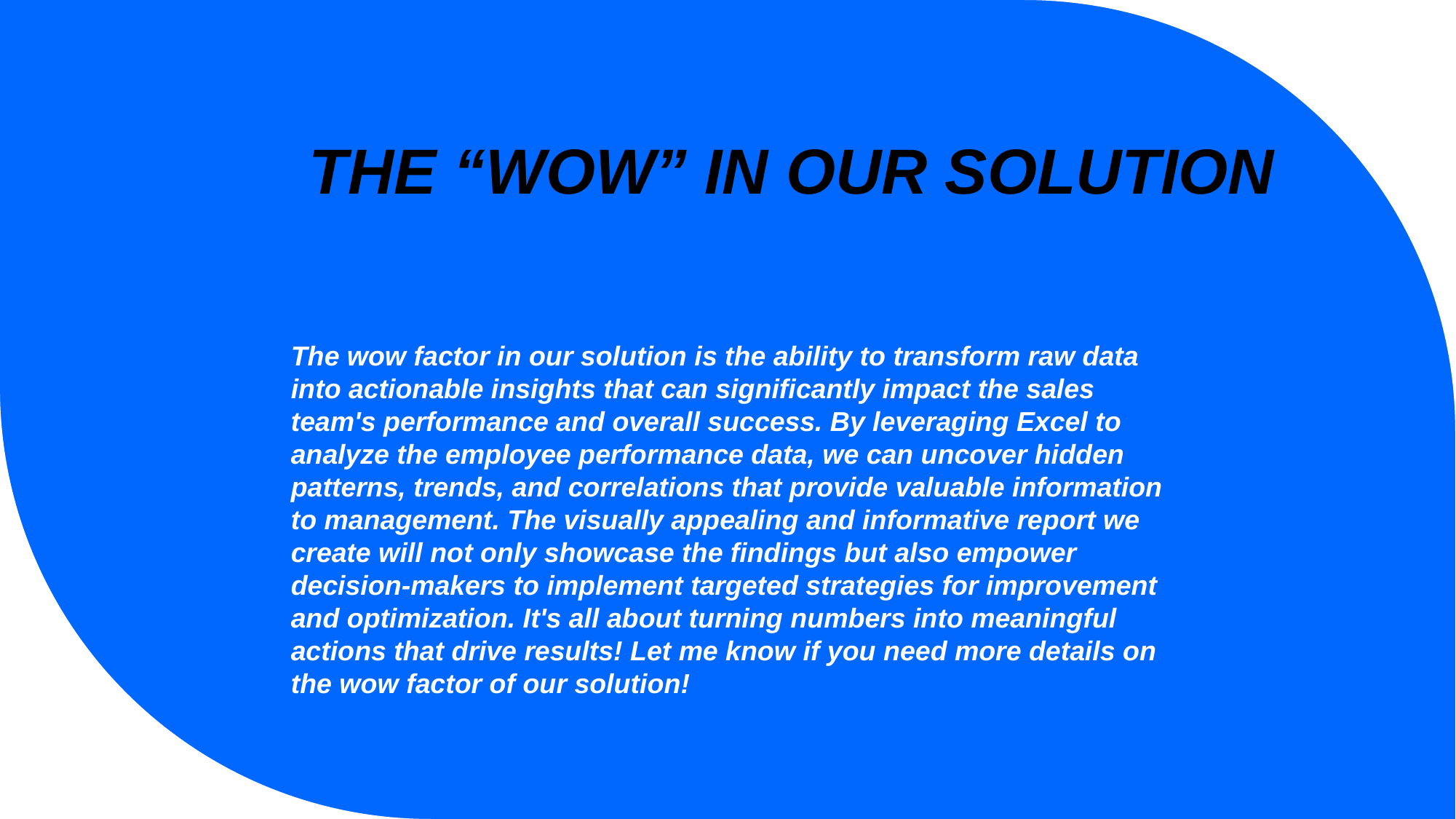

# THE “WOW” IN OUR SOLUTION
The wow factor in our solution is the ability to transform raw data into actionable insights that can significantly impact the sales team's performance and overall success. By leveraging Excel to analyze the employee performance data, we can uncover hidden patterns, trends, and correlations that provide valuable information to management. The visually appealing and informative report we create will not only showcase the findings but also empower decision-makers to implement targeted strategies for improvement and optimization. It's all about turning numbers into meaningful actions that drive results! Let me know if you need more details on the wow factor of our solution!